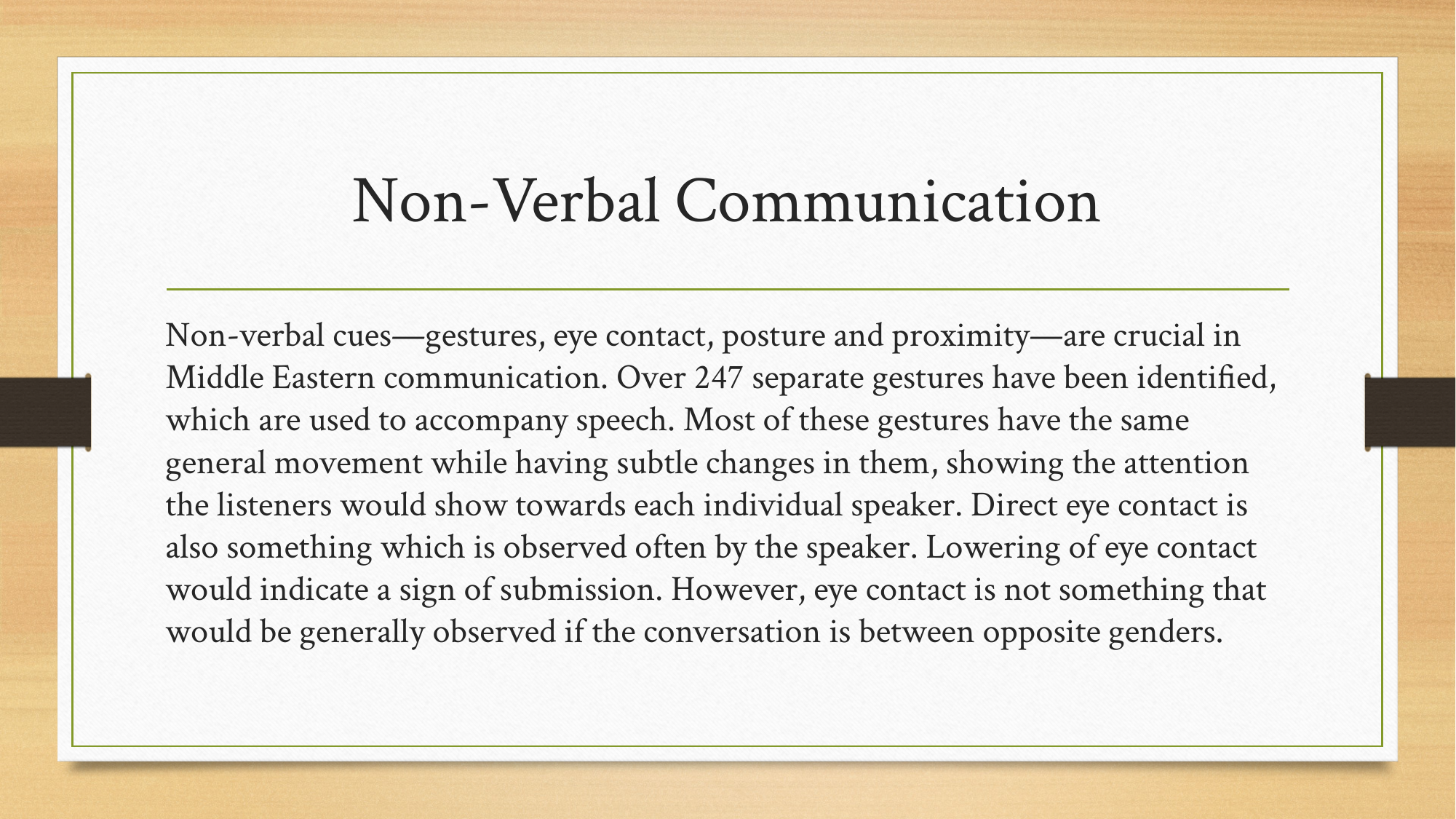

# Non-Verbal Communication
Non-verbal cues—gestures, eye contact, posture and proximity—are crucial in Middle Eastern communication. Over 247 separate gestures have been identified, which are used to accompany speech. Most of these gestures have the same general movement while having subtle changes in them, showing the attention the listeners would show towards each individual speaker. Direct eye contact is also something which is observed often by the speaker. Lowering of eye contact would indicate a sign of submission. However, eye contact is not something that would be generally observed if the conversation is between opposite genders.